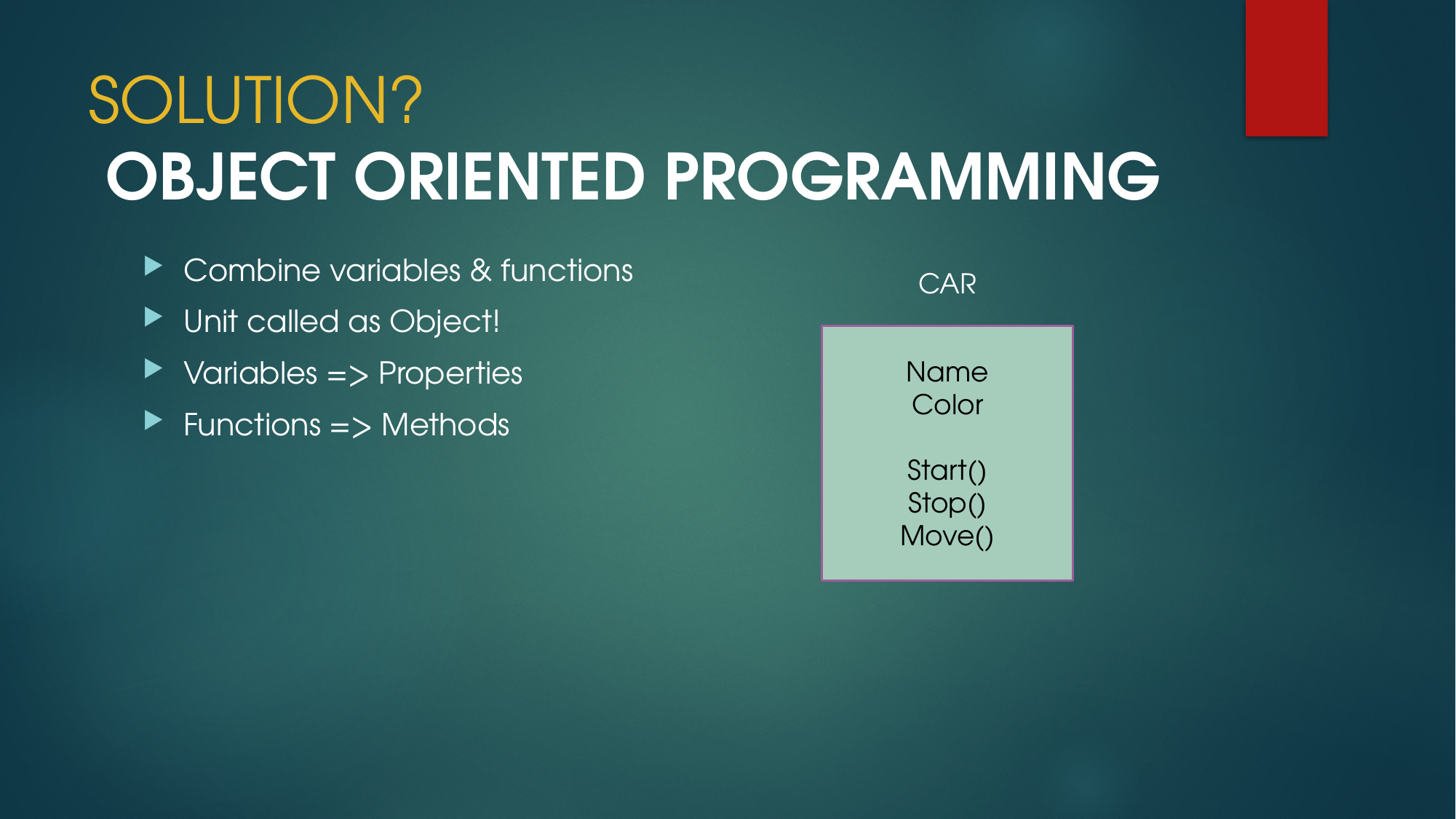

# SOLUTION? OBJECT ORIENTED PROGRAMMING

Combine variables & functions
Unit called as Object!
Variables => Properties
Functions => Methods
CAR
Name
Color

Start()
Stop()
Move()